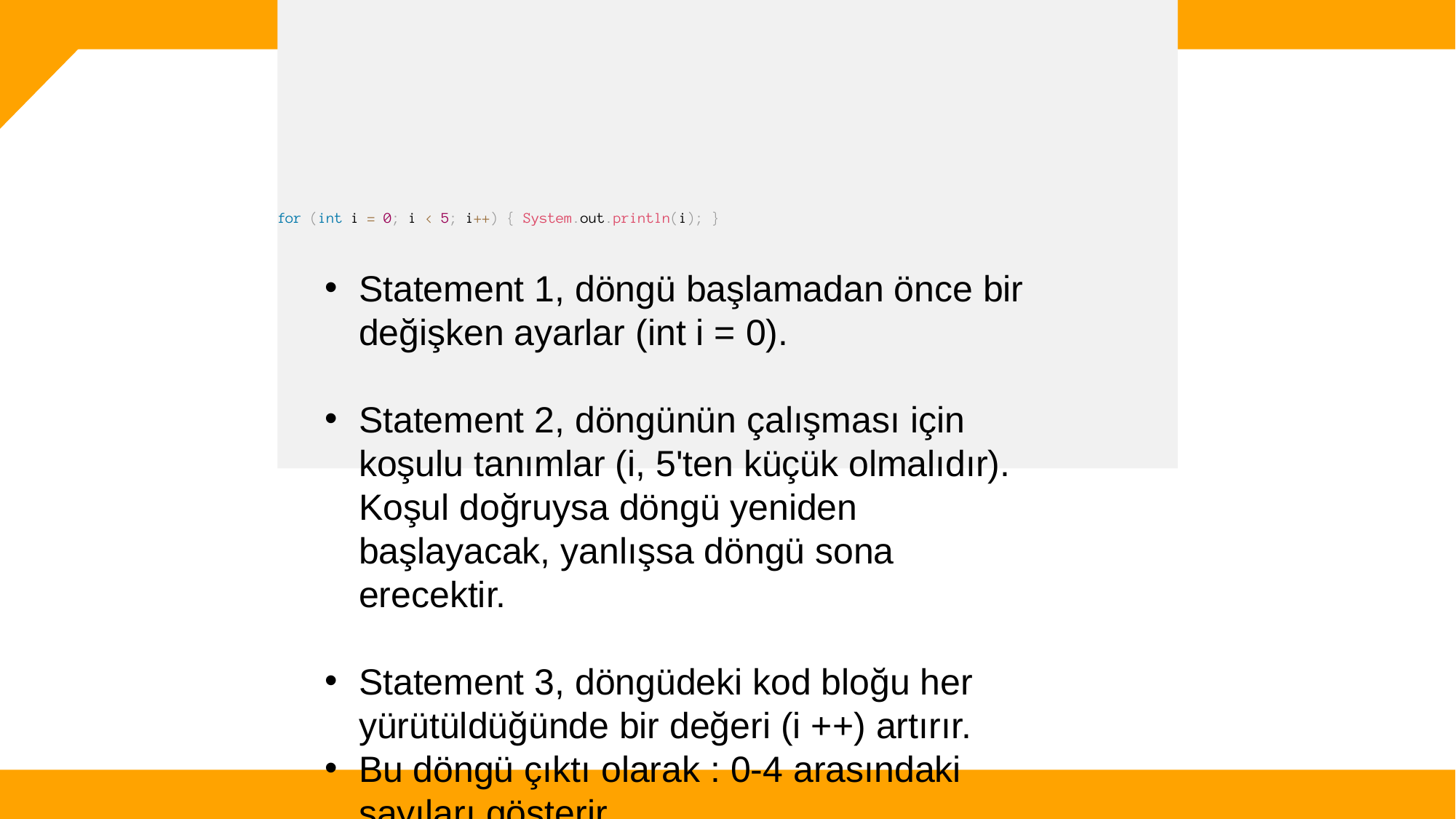

# Örnek
for (int i = 0; i < 5; i++) { System.out.println(i); }
Statement 1, döngü başlamadan önce bir değişken ayarlar (int i = 0).

Statement 2, döngünün çalışması için koşulu tanımlar (i, 5'ten küçük olmalıdır). Koşul doğruysa döngü yeniden başlayacak, yanlışsa döngü sona erecektir.

Statement 3, döngüdeki kod bloğu her yürütüldüğünde bir değeri (i ++) artırır.
Bu döngü çıktı olarak : 0-4 arasındaki sayıları gösterir.